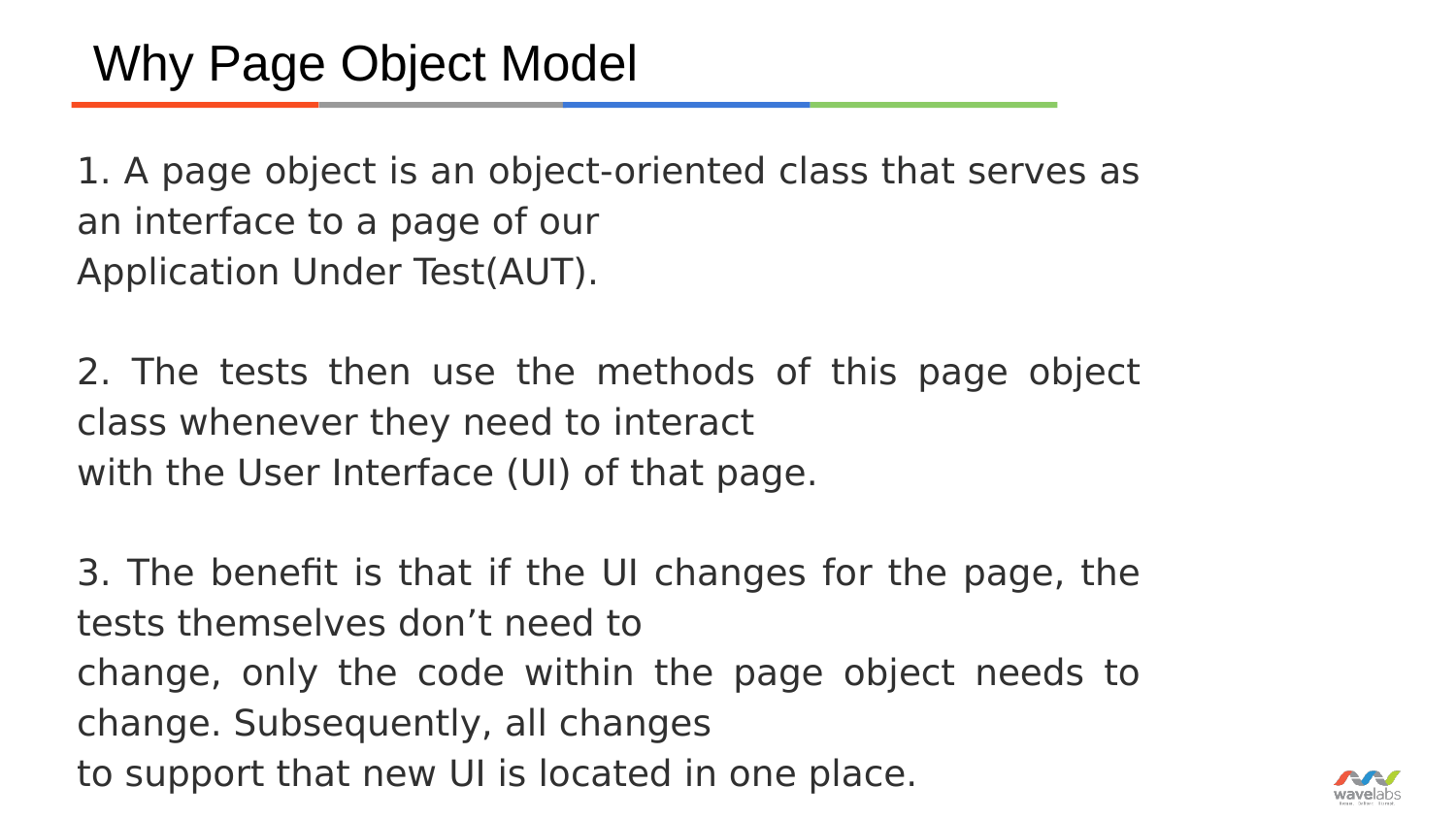

Why Page Object Model

1. A page object is an object-oriented class that serves as an interface to a page of our
Application Under Test(AUT).

2. The tests then use the methods of this page object class whenever they need to interact
with the User Interface (UI) of that page.

3. The benefit is that if the UI changes for the page, the tests themselves don’t need to
change, only the code within the page object needs to change. Subsequently, all changes
to support that new UI is located in one place.